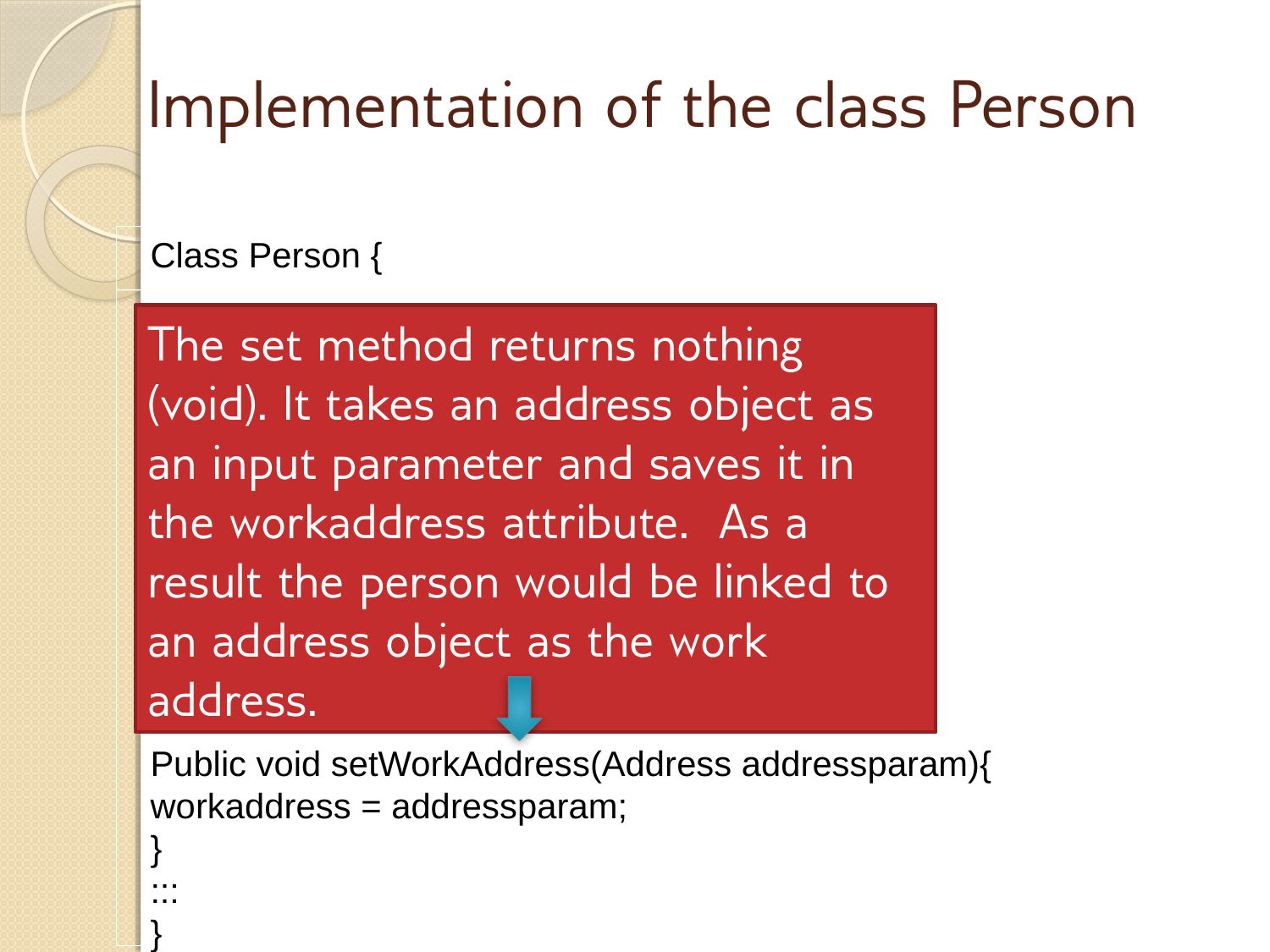

# Implementation of the class Person

Class Person {

String lastName;
String firstName;
Address workaddress;
Address homeaddress;
Address localaddress;

public Address getWorkAddress(){
Return workaddress;
}

Public void setWorkAddress(Address addressparam){
workaddress = addressparam;
}
:::
}

The set method returns nothing (void). It takes an address object as an input parameter and saves it in the workaddress attribute.  As a result the person would be linked to an address object as the work address.